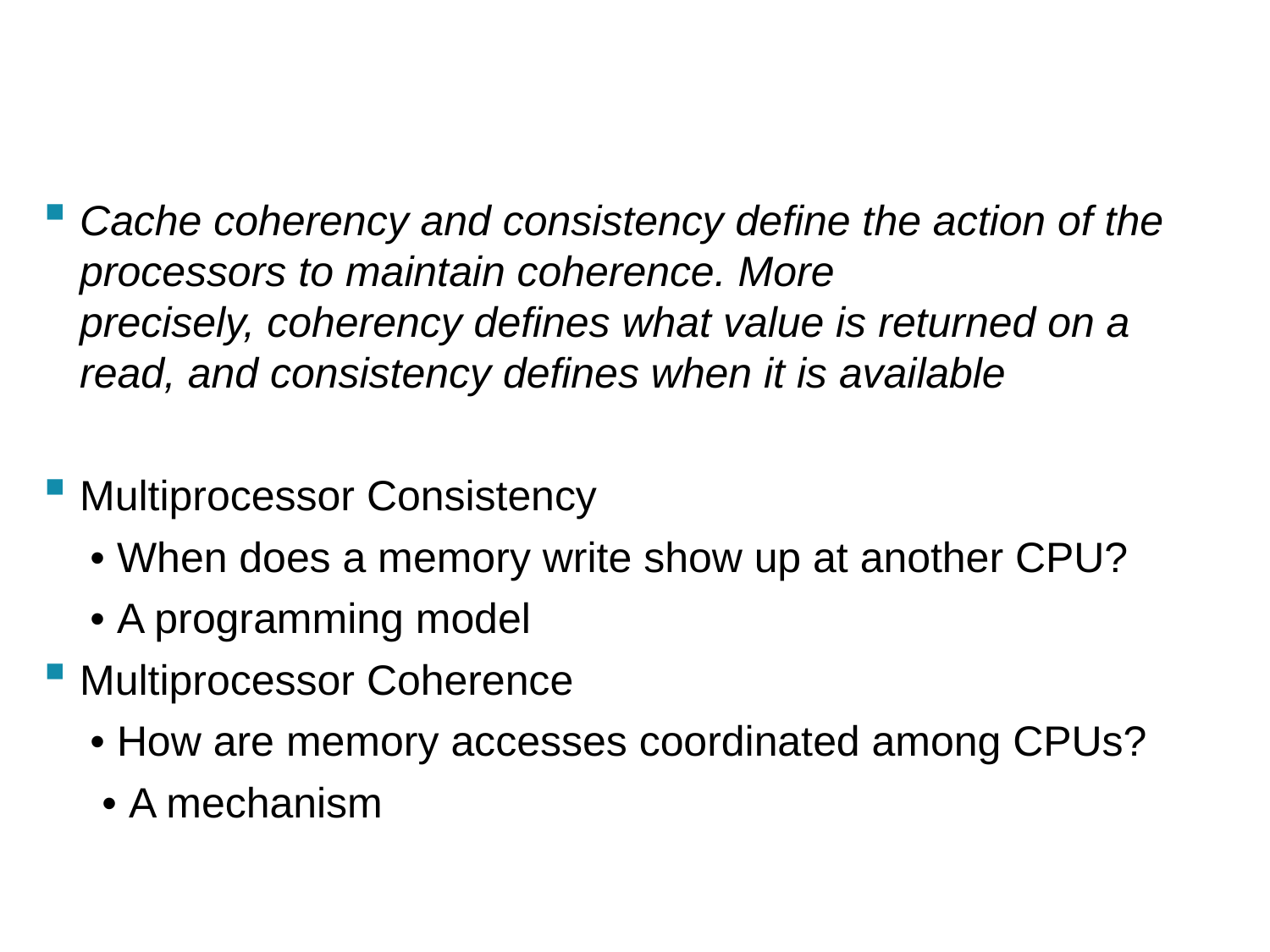

#

Cache coherency and consistency define the action of the processors to maintain coherence. More precisely, coherency defines what value is returned on a read, and consistency defines when it is available

Multiprocessor Consistency
    • When does a memory write show up at another CPU?
    • A programming model
Multiprocessor Coherence
    • How are memory accesses coordinated among CPUs?
     • A mechanism